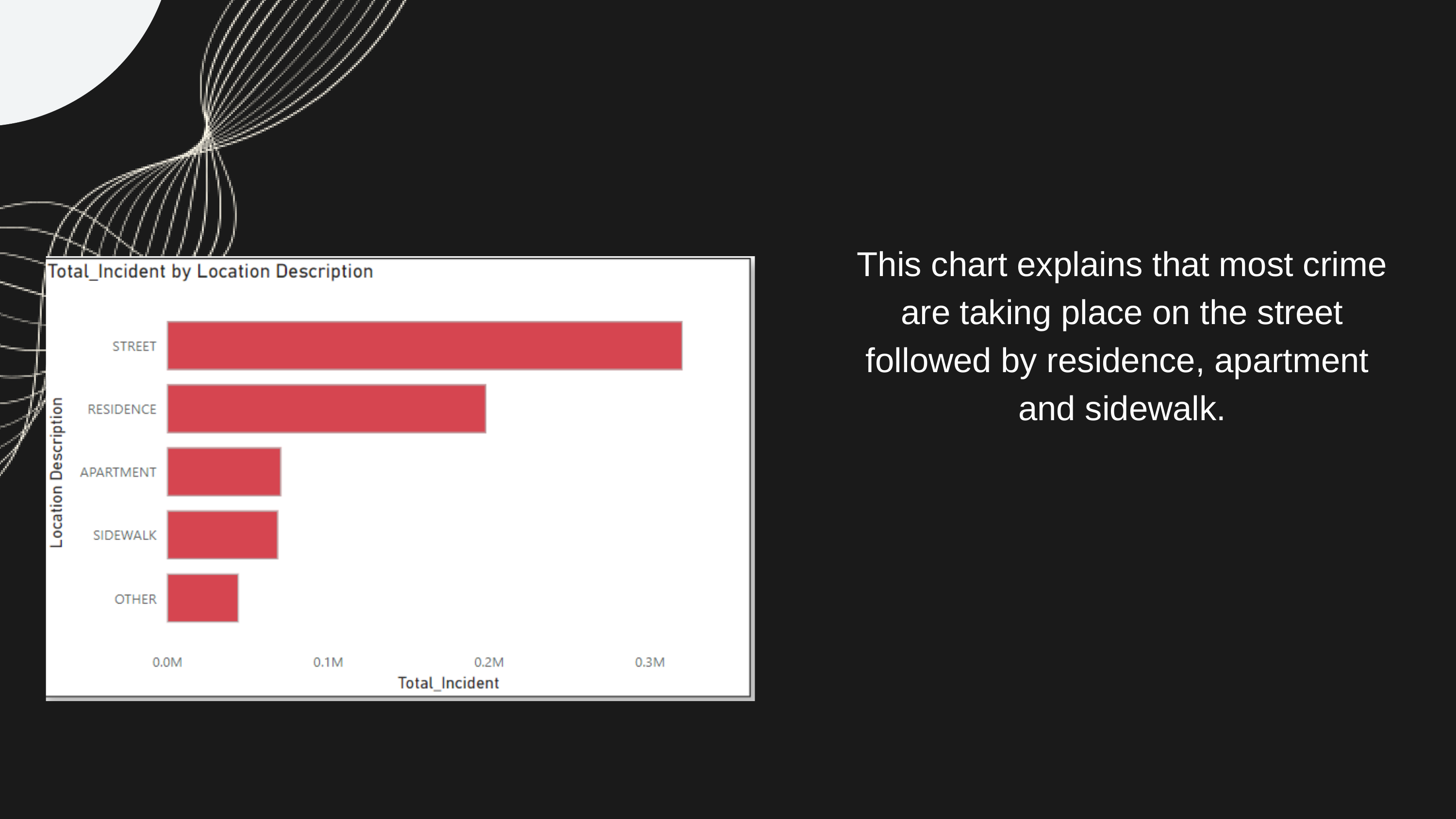

This chart explains that most crime are taking place on the street followed by residence, apartment  and sidewalk.